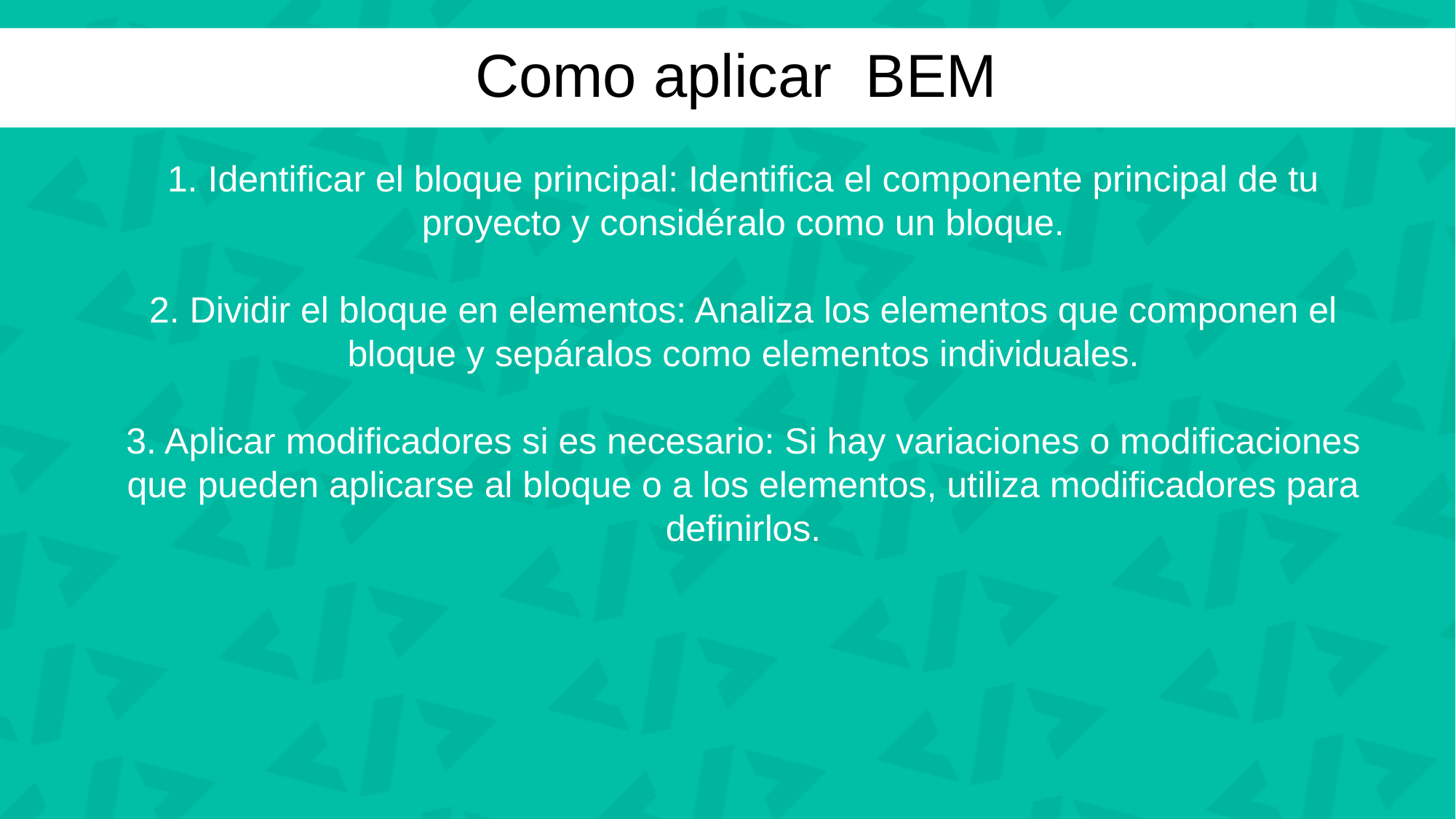

Como aplicar  BEM
1. Identificar el bloque principal: Identifica el componente principal de tu proyecto y considéralo como un bloque.

2. Dividir el bloque en elementos: Analiza los elementos que componen el bloque y sepáralos como elementos individuales.

3. Aplicar modificadores si es necesario: Si hay variaciones o modificaciones que pueden aplicarse al bloque o a los elementos, utiliza modificadores para definirlos.